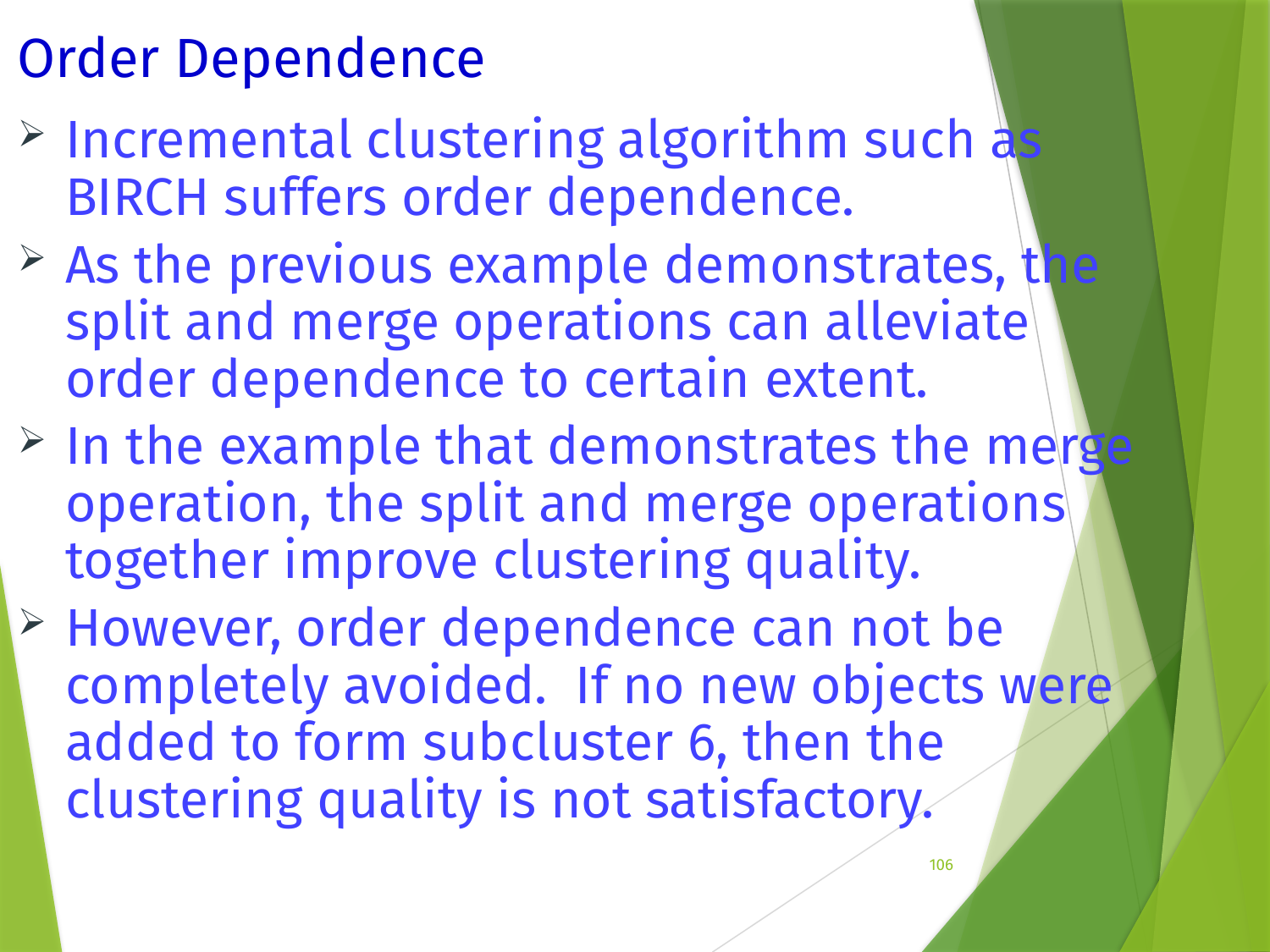

# Order Dependence
Incremental clustering algorithm such as BIRCH suffers order dependence.
As the previous example demonstrates, the split and merge operations can alleviate order dependence to certain extent.
In the example that demonstrates the merge operation, the split and merge operations together improve clustering quality.
However, order dependence can not be completely avoided.  If no new objects were added to form subcluster 6, then the clustering quality is not satisfactory.

106